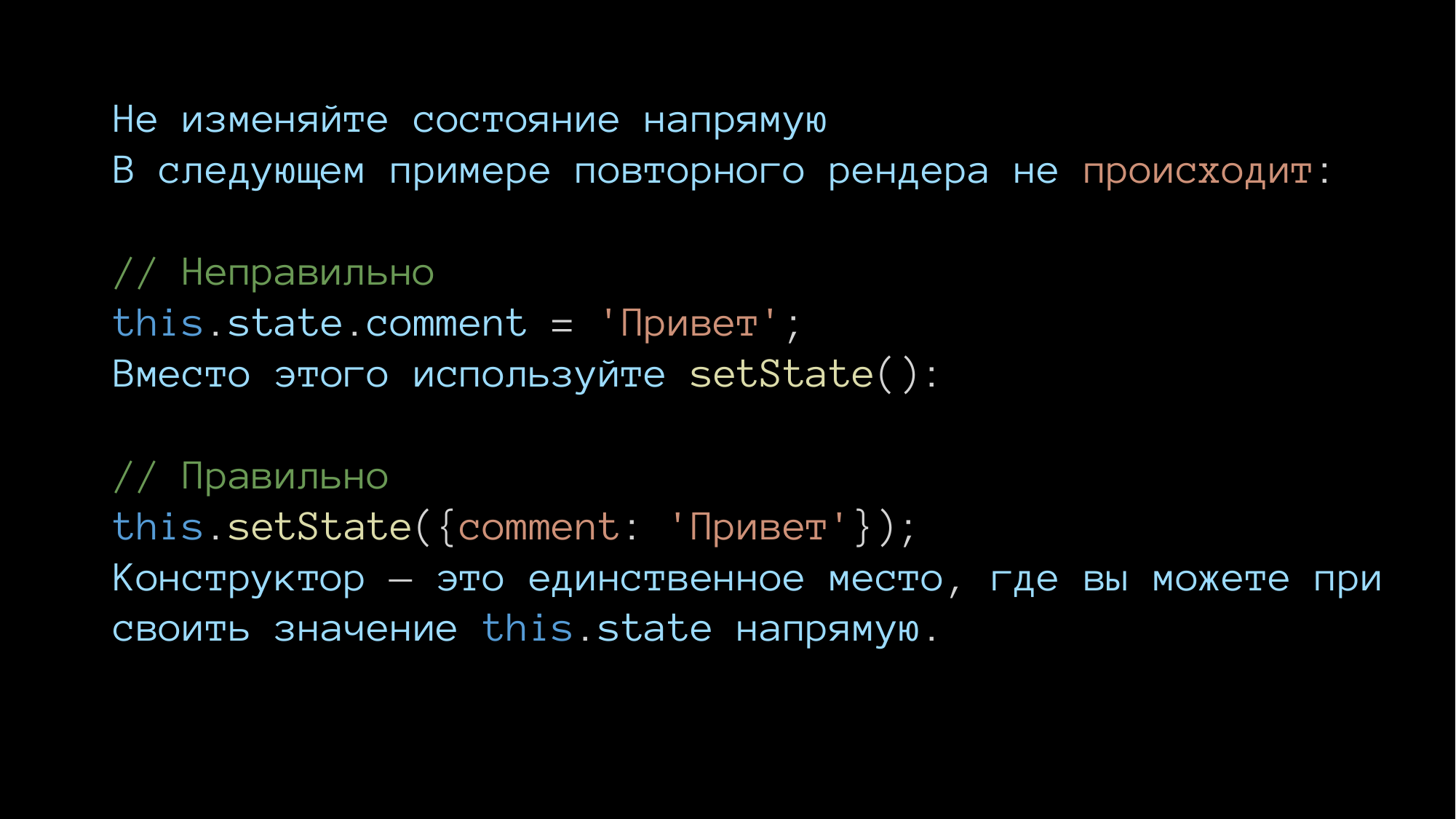

Не изменяйте состояние напрямую
В следующем примере повторного рендера не происходит:
// Неправильно
this.state.comment = 'Привет';
Вместо этого используйте setState():
// Правильно
this.setState({comment: 'Привет'});
Конструктор — это единственное место, где вы можете присвоить значение this.state напрямую.